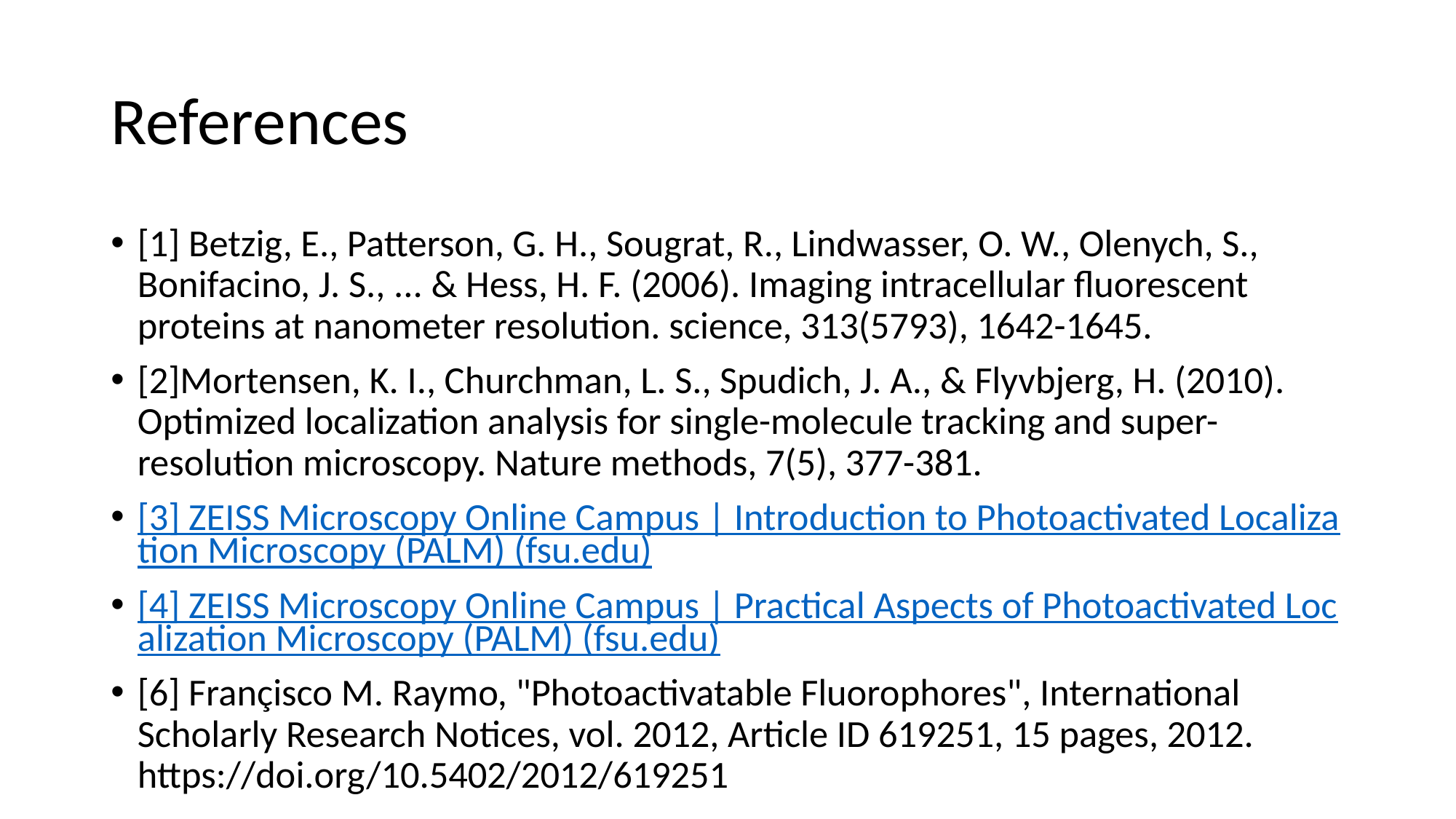

# References
[1] Betzig, E., Patterson, G. H., Sougrat, R., Lindwasser, O. W., Olenych, S., Bonifacino, J. S., ... & Hess, H. F. (2006). Imaging intracellular fluorescent proteins at nanometer resolution. science, 313(5793), 1642-1645.
[2]Mortensen, K. I., Churchman, L. S., Spudich, J. A., & Flyvbjerg, H. (2010). Optimized localization analysis for single-molecule tracking and super-resolution microscopy. Nature methods, 7(5), 377-381.
[3] ZEISS Microscopy Online Campus | Introduction to Photoactivated Localization Microscopy (PALM) (fsu.edu)
[4] ZEISS Microscopy Online Campus | Practical Aspects of Photoactivated Localization Microscopy (PALM) (fsu.edu)
[6] Françisco M. Raymo, "Photoactivatable Fluorophores", International Scholarly Research Notices, vol. 2012, Article ID 619251, 15 pages, 2012. https://doi.org/10.5402/2012/619251